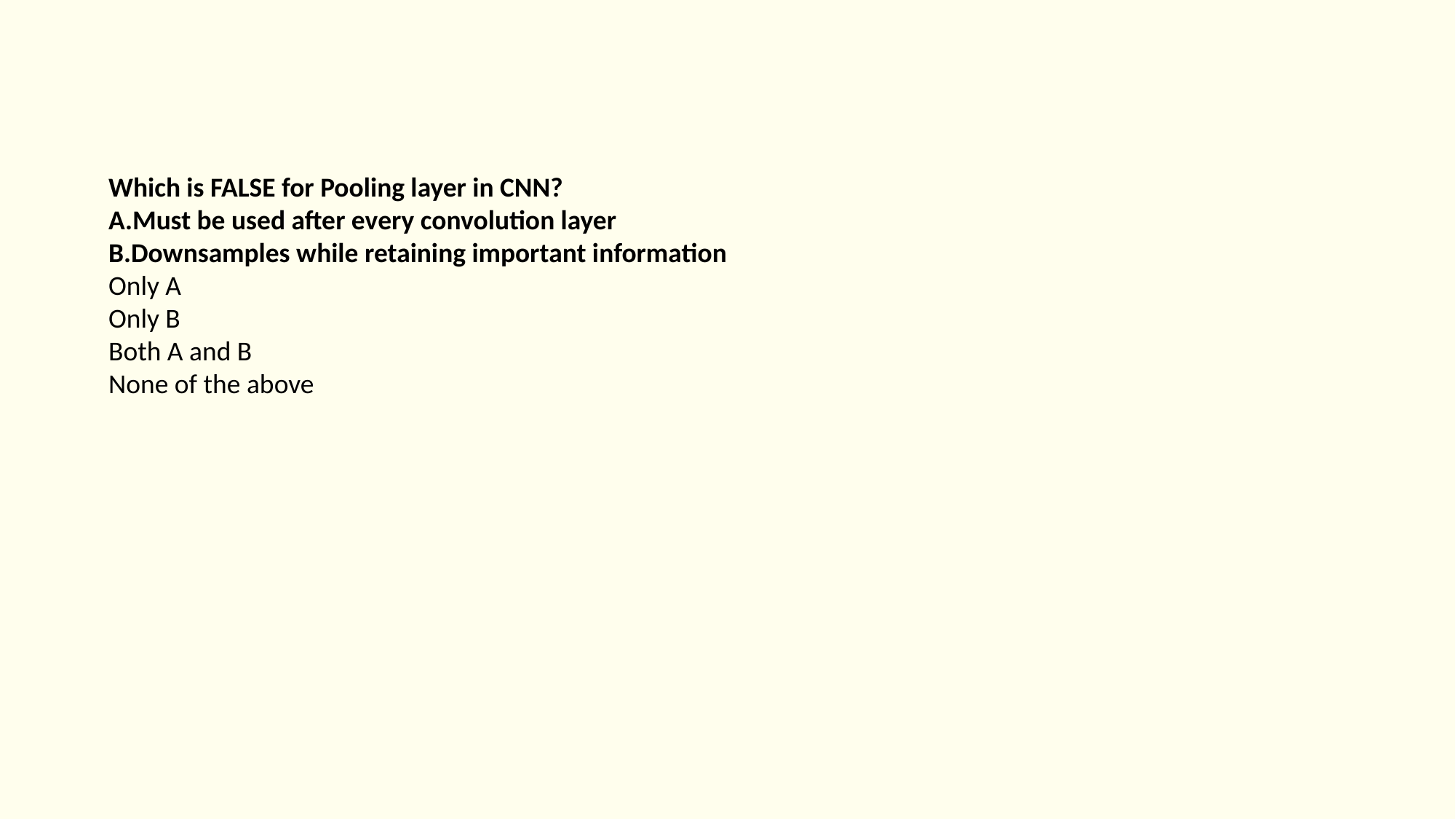

Which is FALSE for Pooling layer in CNN?
A.Must be used after every convolution layer
B.Downsamples while retaining important information
Only A
Only B
Both A and B
None of the above